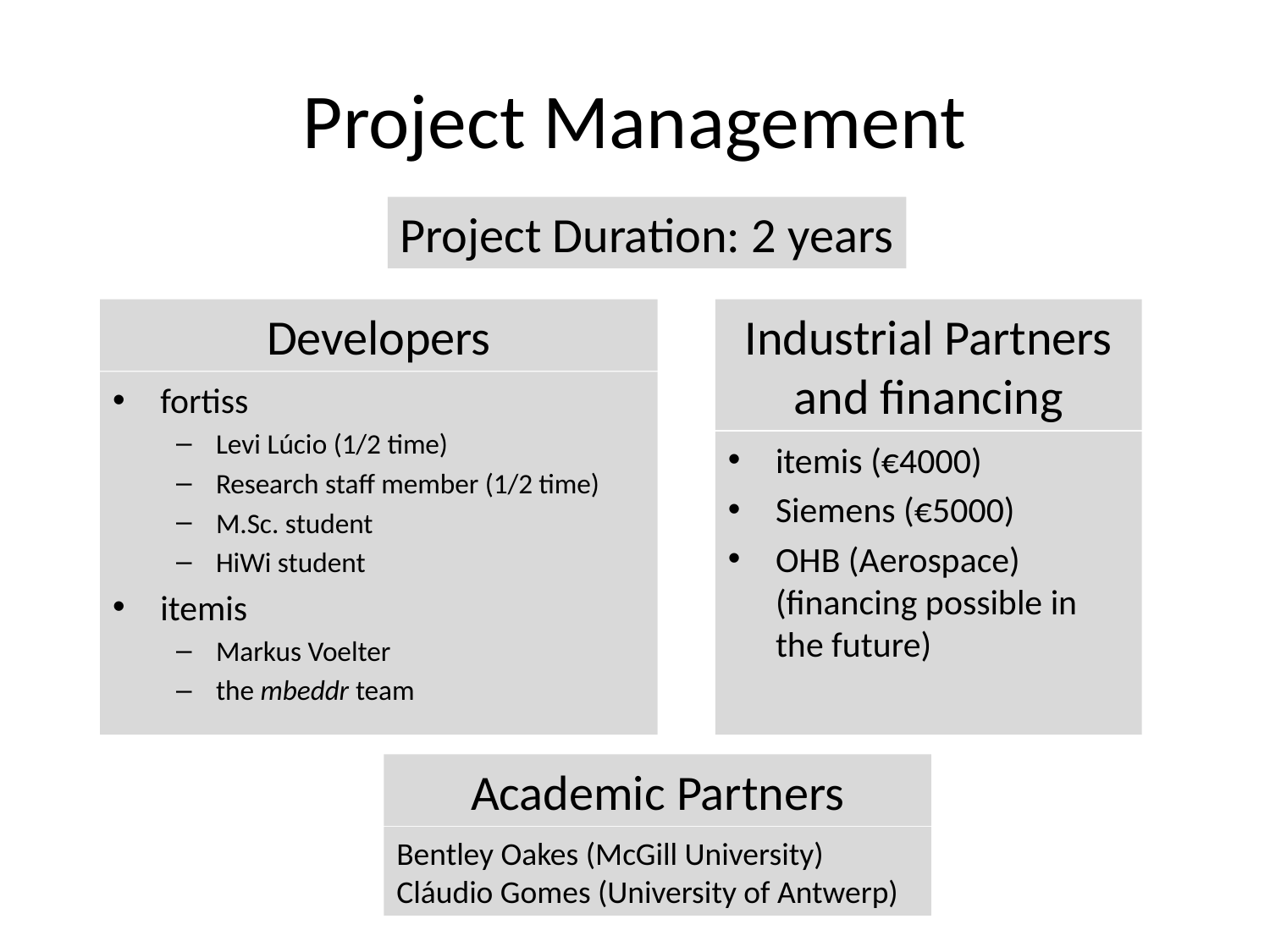

# Project Management
Project Duration: 2 years
Developers
Industrial Partners
and financing
fortiss
Levi Lúcio (1/2 time)
Research staff member (1/2 time)
M.Sc. student
HiWi student
itemis
Markus Voelter
the mbeddr team
itemis (€4000)
Siemens (€5000)
OHB (Aerospace) (financing possible in the future)

Academic Partners
Bentley Oakes (McGill University)
Cláudio Gomes (University of Antwerp)